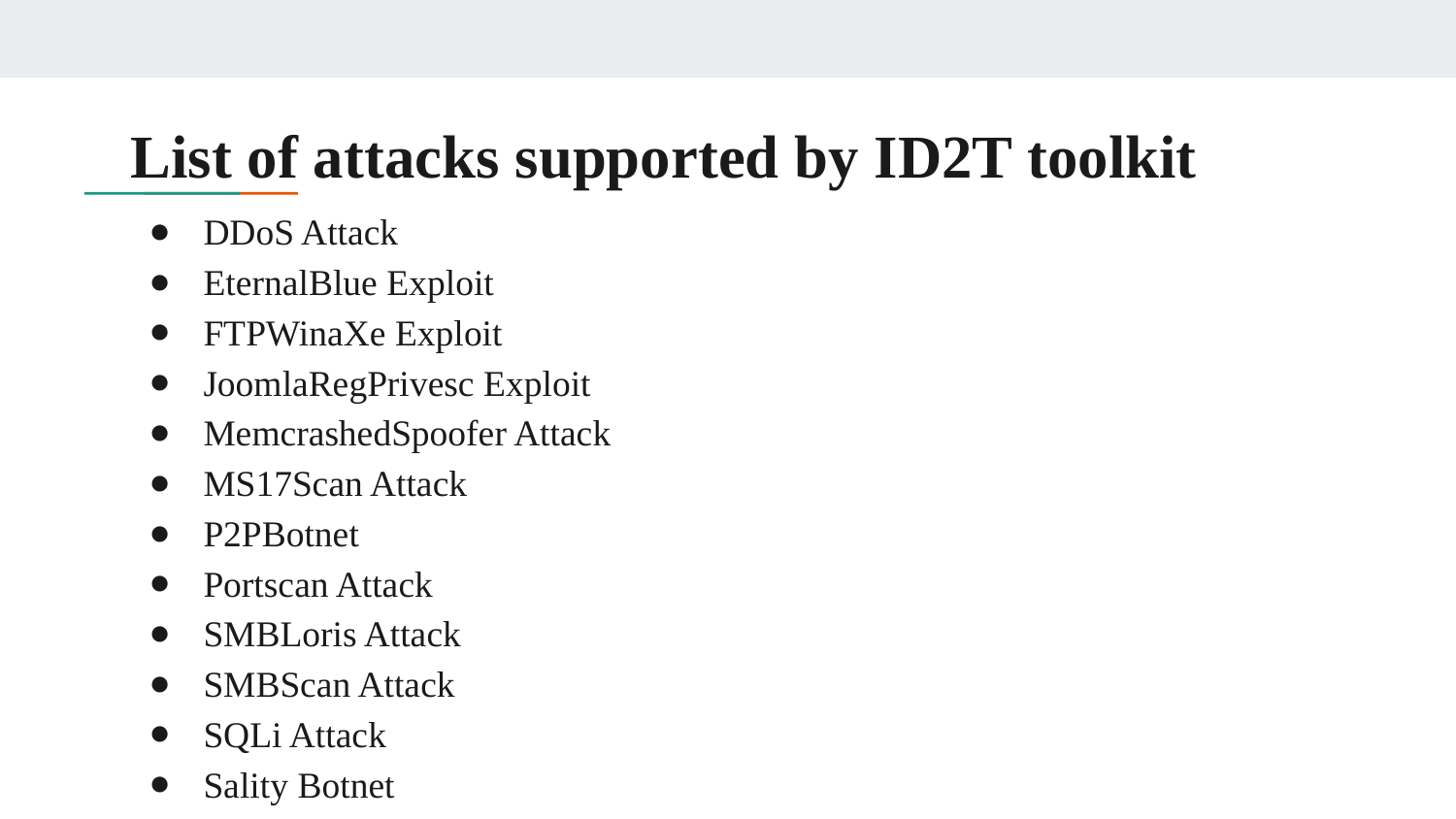

# List of attacks supported by ID2T toolkit
DDoS Attack
EternalBlue Exploit
FTPWinaXe Exploit
JoomlaRegPrivesc Exploit
MemcrashedSpoofer Attack
MS17Scan Attack
P2PBotnet
Portscan Attack
SMBLoris Attack
SMBScan Attack
SQLi Attack
Sality Botnet